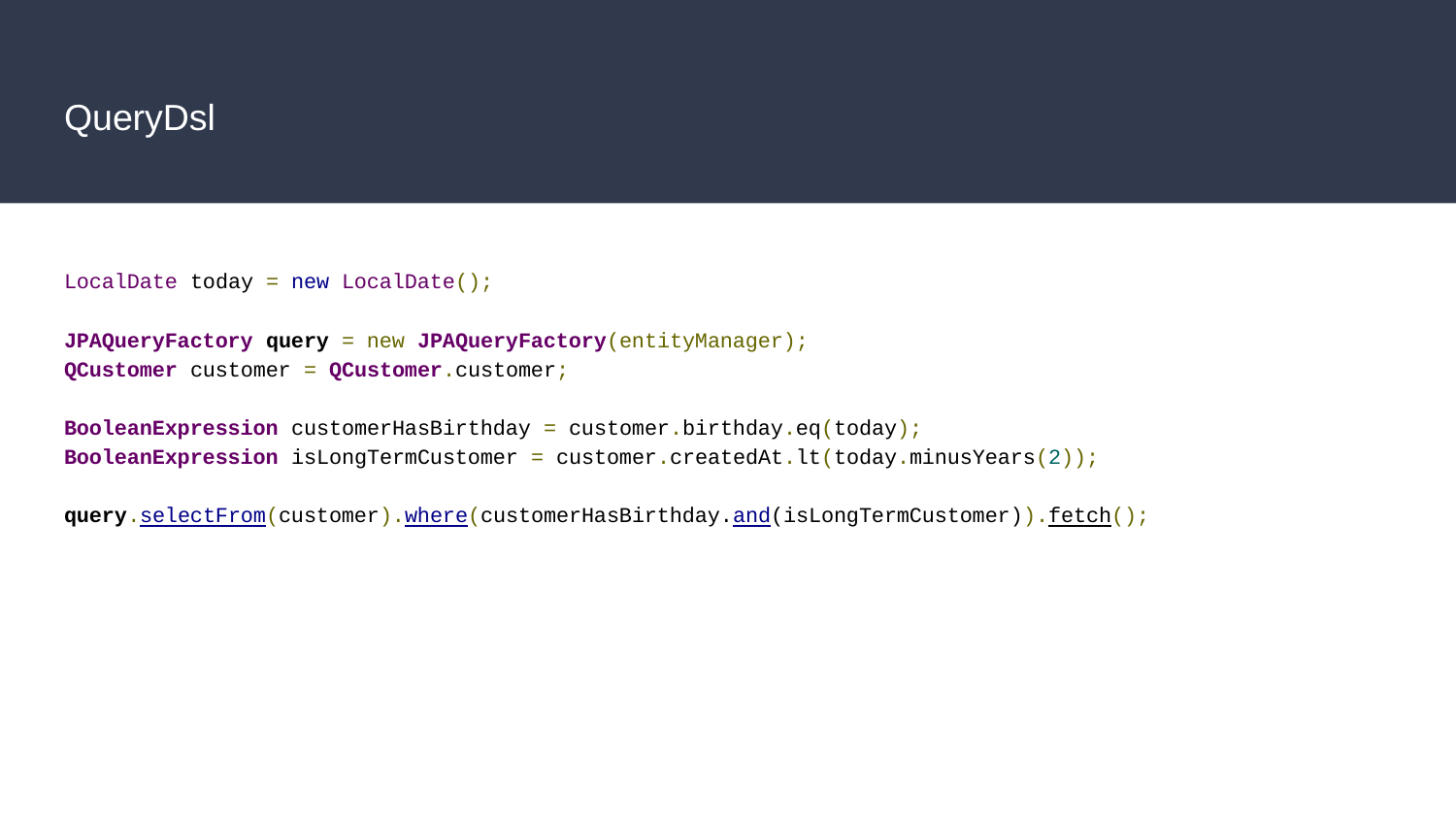

# QueryDsl

LocalDate today = new LocalDate();

JPAQueryFactory query = new JPAQueryFactory(entityManager);
QCustomer customer = QCustomer.customer;

BooleanExpression customerHasBirthday = customer.birthday.eq(today);
BooleanExpression isLongTermCustomer = customer.createdAt.lt(today.minusYears(2));

query.selectFrom(customer).where(customerHasBirthday.and(isLongTermCustomer)).fetch();